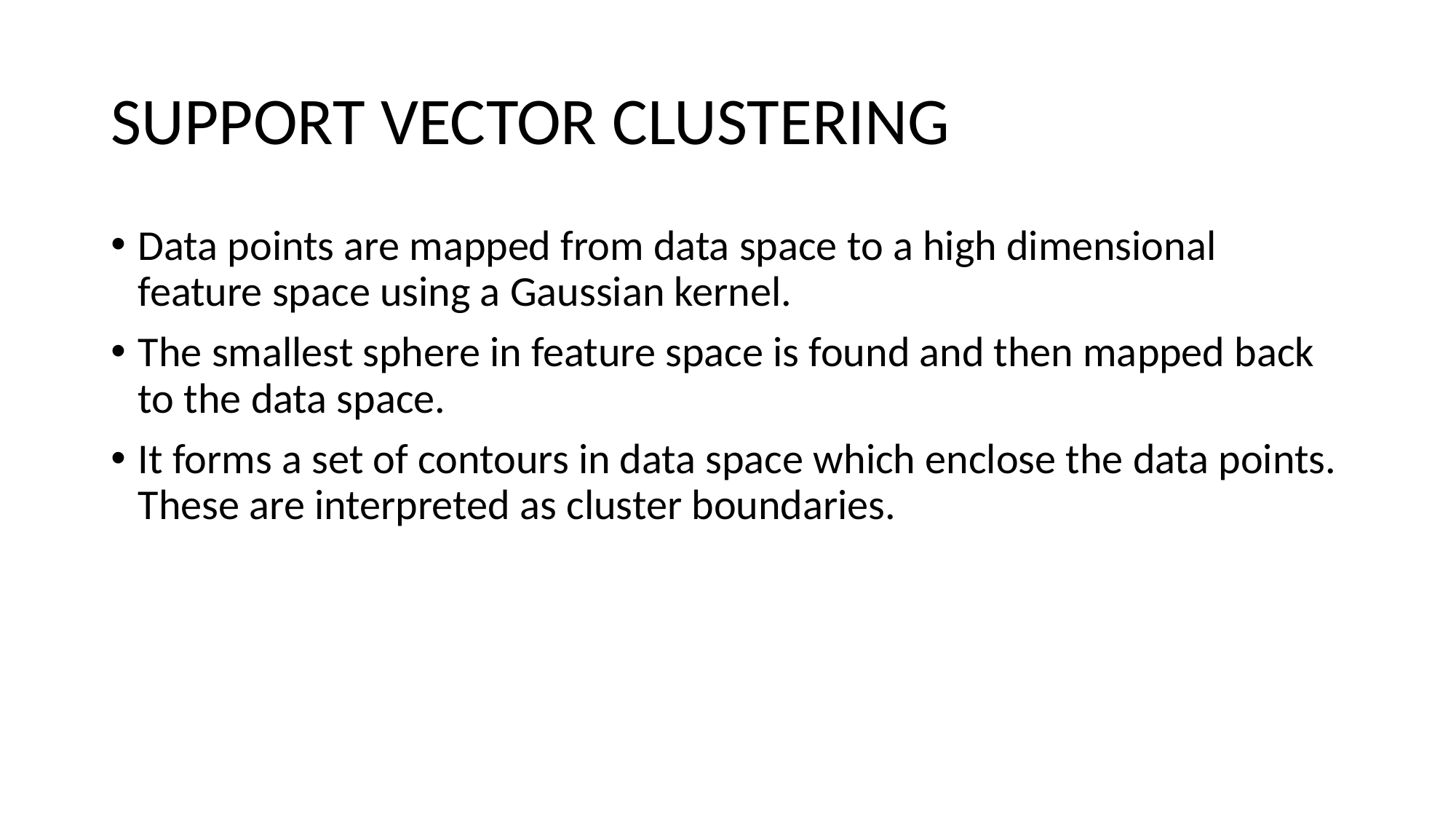

# SUPPORT VECTOR CLUSTERING
Data points are mapped from data space to a high dimensional feature space using a Gaussian kernel.
The smallest sphere in feature space is found and then mapped back to the data space.
It forms a set of contours in data space which enclose the data points. These are interpreted as cluster boundaries.